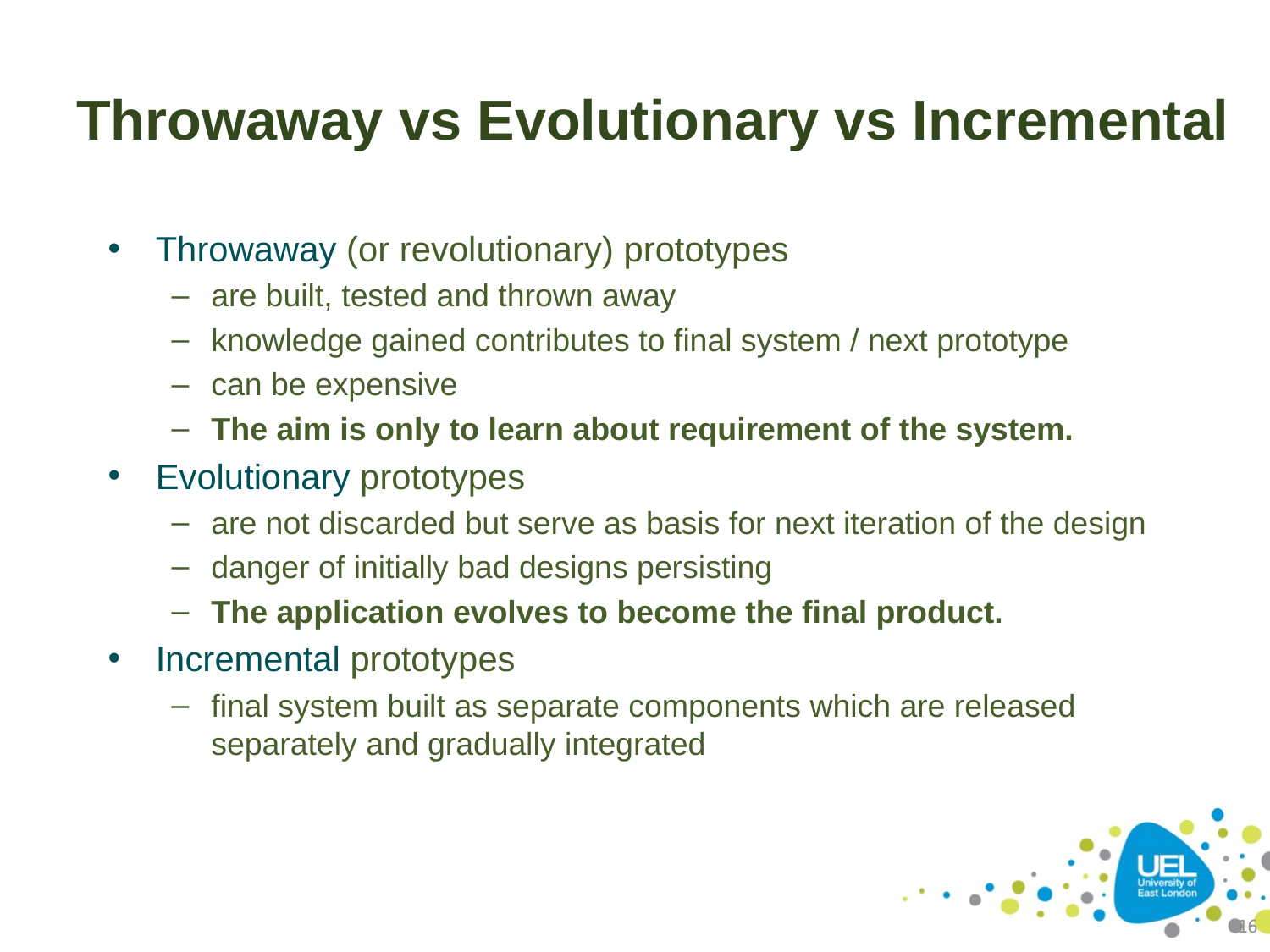

# Throwaway vs Evolutionary vs Incremental
Throwaway (or revolutionary) prototypes
are built, tested and thrown away
knowledge gained contributes to final system / next prototype
can be expensive
The aim is only to learn about requirement of the system.
Evolutionary prototypes
are not discarded but serve as basis for next iteration of the design
danger of initially bad designs persisting
The application evolves to become the final product.
Incremental prototypes
final system built as separate components which are released separately and gradually integrated

16